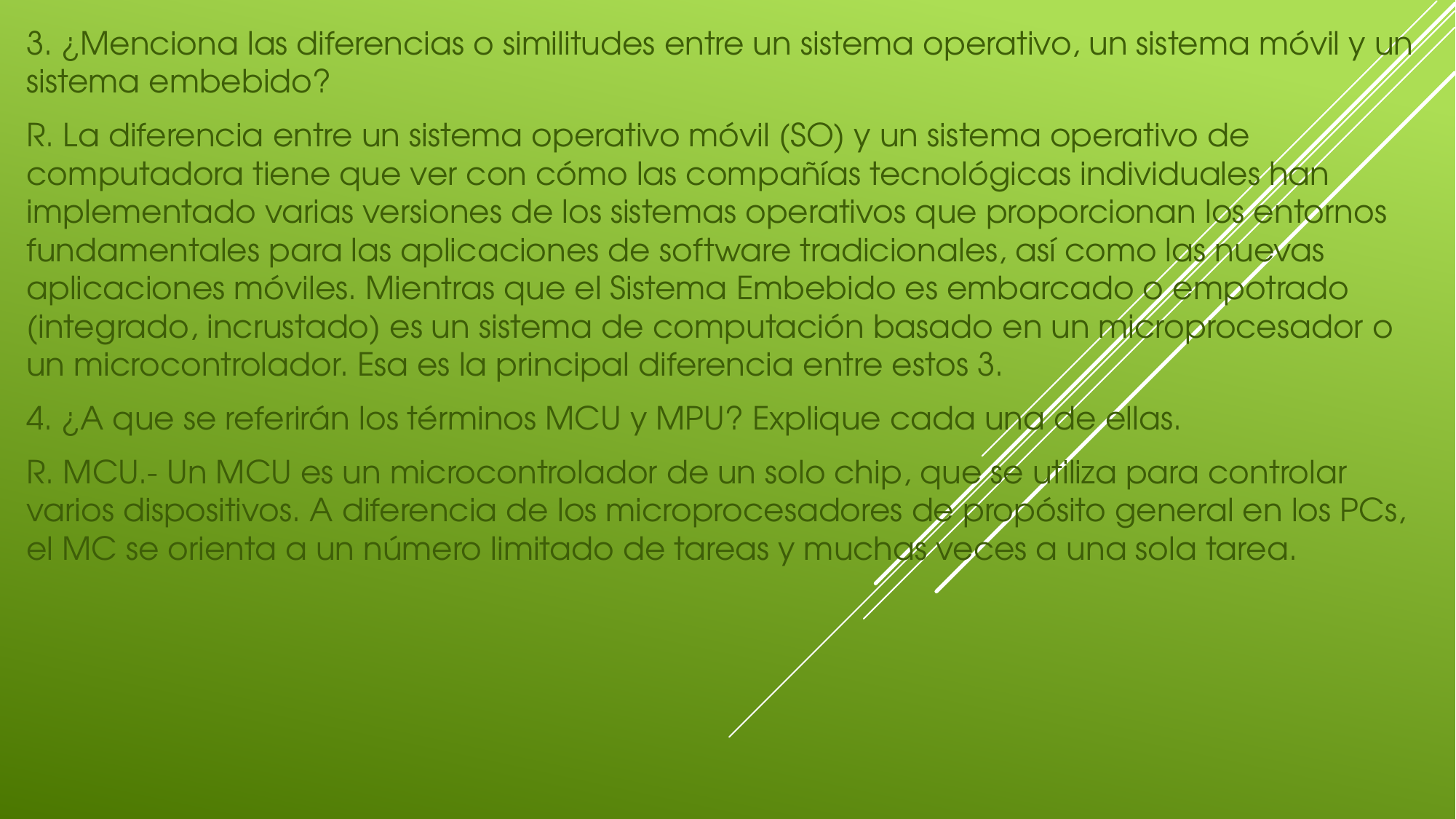

3. ¿Menciona las diferencias o similitudes entre un sistema operativo, un sistema móvil y un sistema embebido?
R. La diferencia entre un sistema operativo móvil (SO) y un sistema operativo de computadora tiene que ver con cómo las compañías tecnológicas individuales han implementado varias versiones de los sistemas operativos que proporcionan los entornos fundamentales para las aplicaciones de software tradicionales, así como las nuevas aplicaciones móviles. Mientras que el Sistema Embebido es embarcado o empotrado (integrado, incrustado) es un sistema de computación basado en un microprocesador o un microcontrolador. Esa es la principal diferencia entre estos 3.
4. ¿A que se referirán los términos MCU y MPU? Explique cada una de ellas.
R. MCU.- Un MCU es un microcontrolador de un solo chip, que se utiliza para controlar varios dispositivos. A diferencia de los microprocesadores de propósito general en los PCs, el MC se orienta a un número limitado de tareas y muchas veces a una sola tarea.